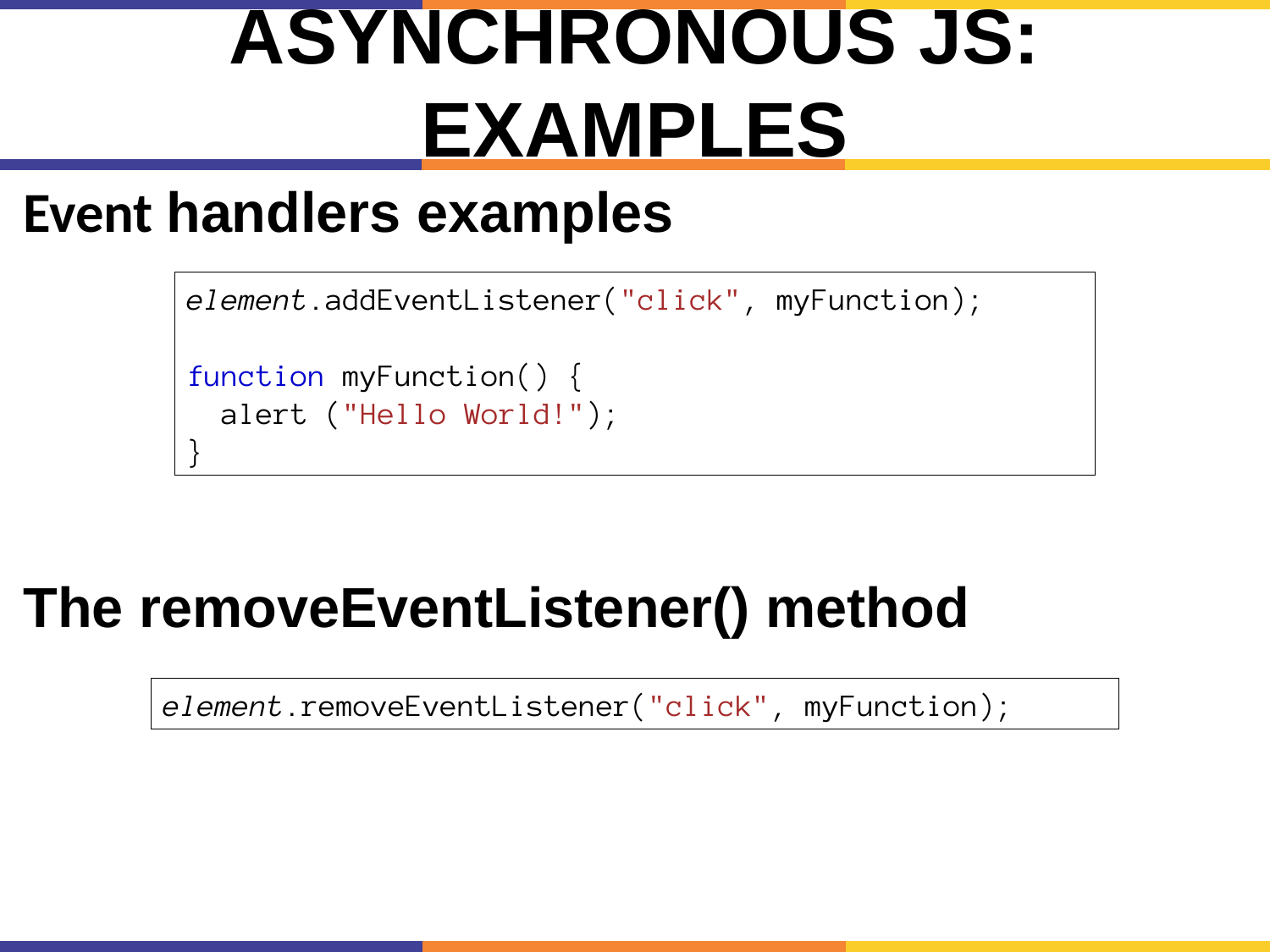

# Asynchronous JS: Examples
Event handlers examples

The removeEventListener() method

element.addEventListener("click", myFunction);
function myFunction() {
  alert ("Hello World!");
}
element.removeEventListener("click", myFunction);